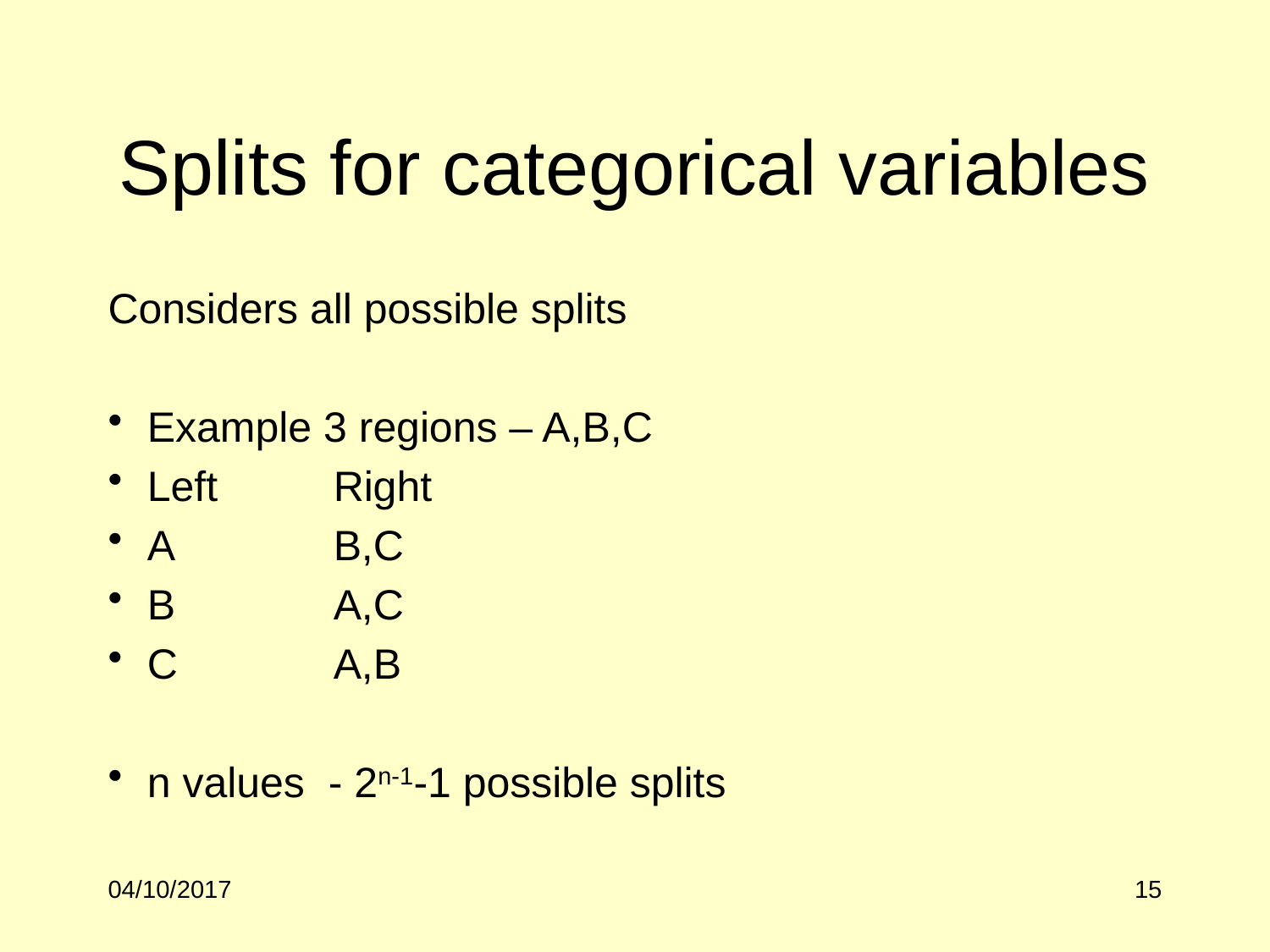

# Splits for categorical variables
Considers all possible splits

Example 3 regions – A,B,C
Left	Right
A	B,C
B	A,C
C	A,B

n values  - 2n-1-1 possible splits
04/10/2017
15